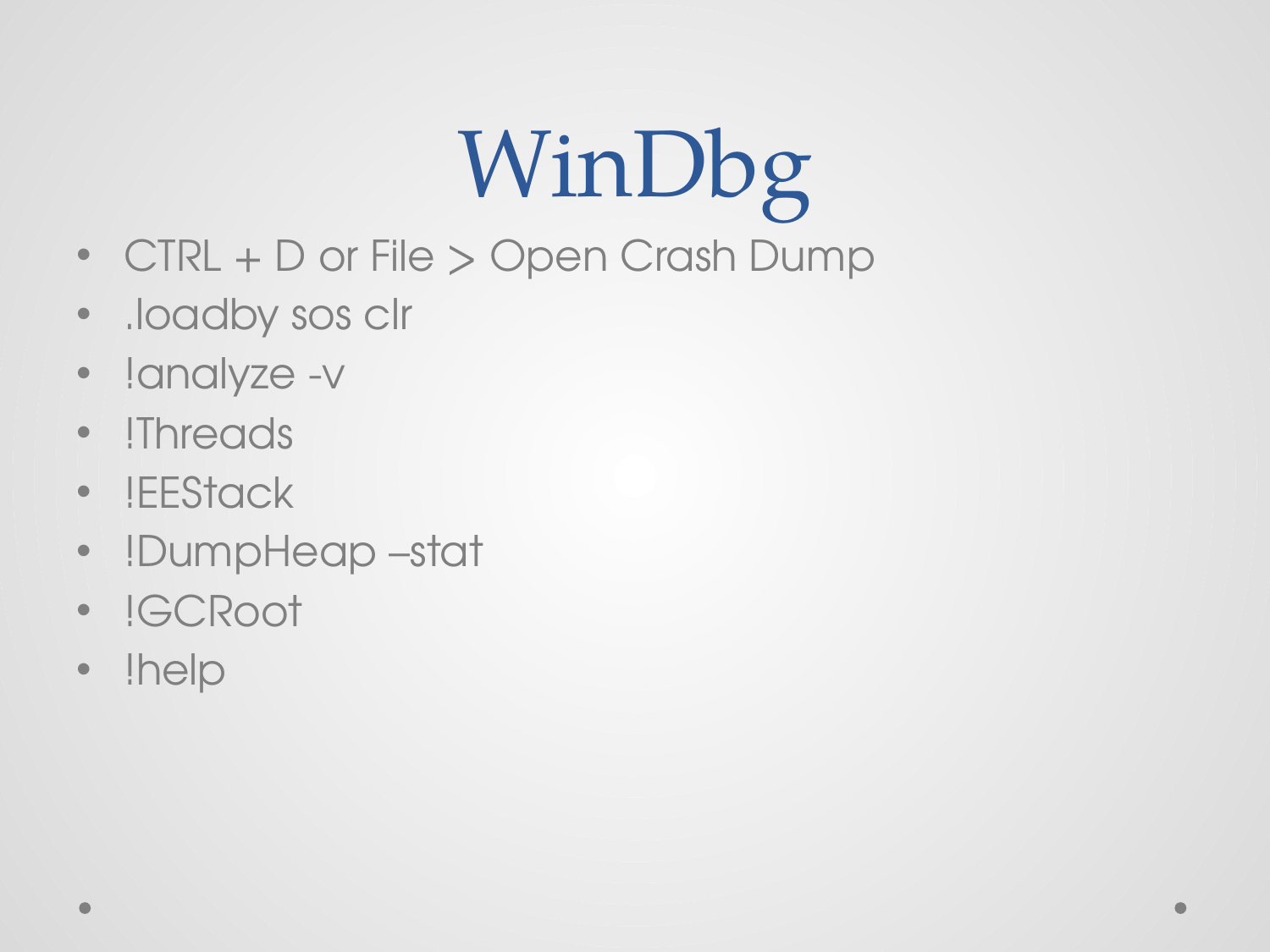

# WinDbg
CTRL + D or File > Open Crash Dump
.loadby sos clr
!analyze -v
!Threads
!EEStack
!DumpHeap –stat
!GCRoot
!help